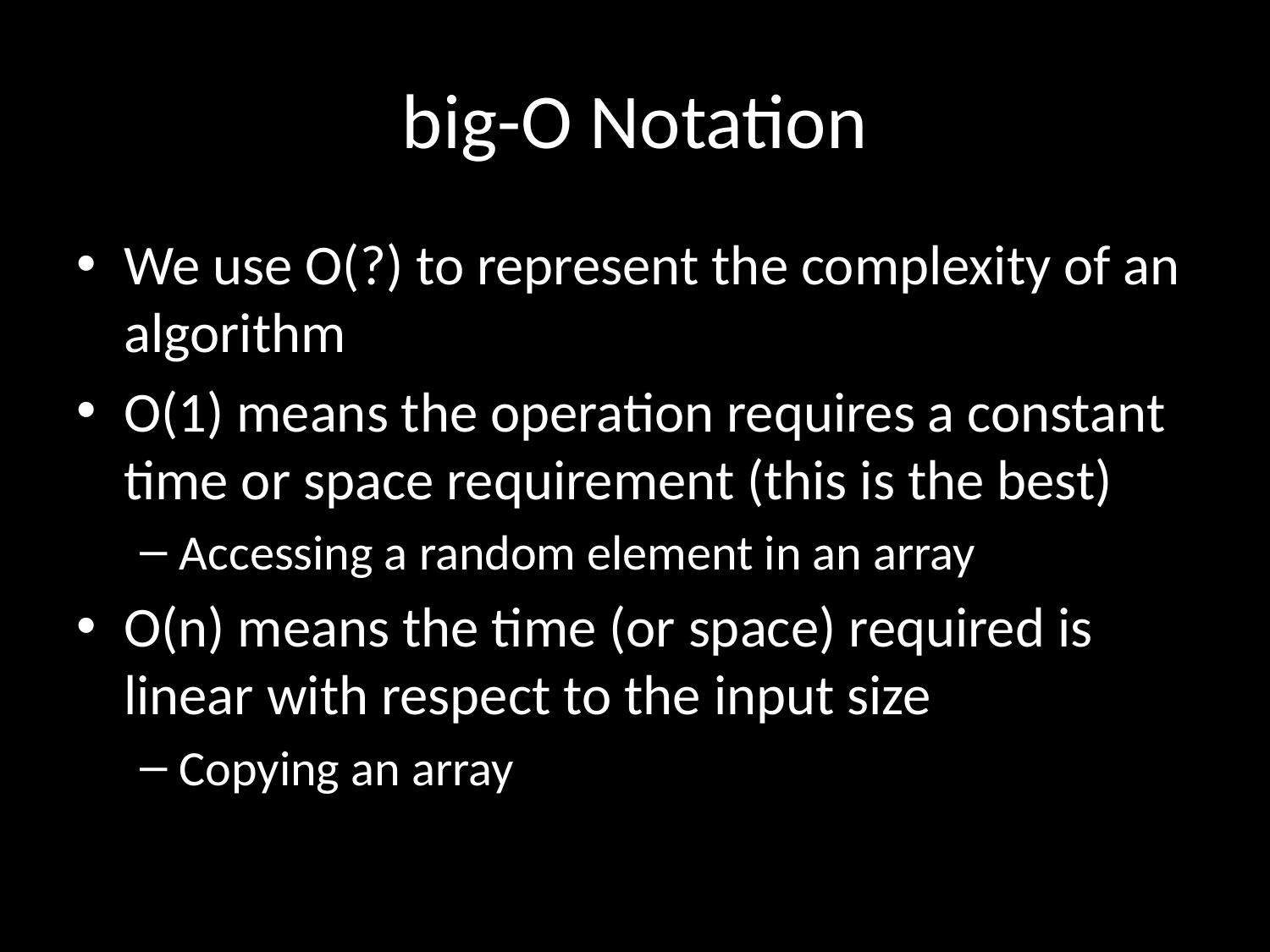

# big-O Notation
We use O(?) to represent the complexity of an algorithm
O(1) means the operation requires a constant time or space requirement (this is the best)
Accessing a random element in an array
O(n) means the time (or space) required is linear with respect to the input size
Copying an array